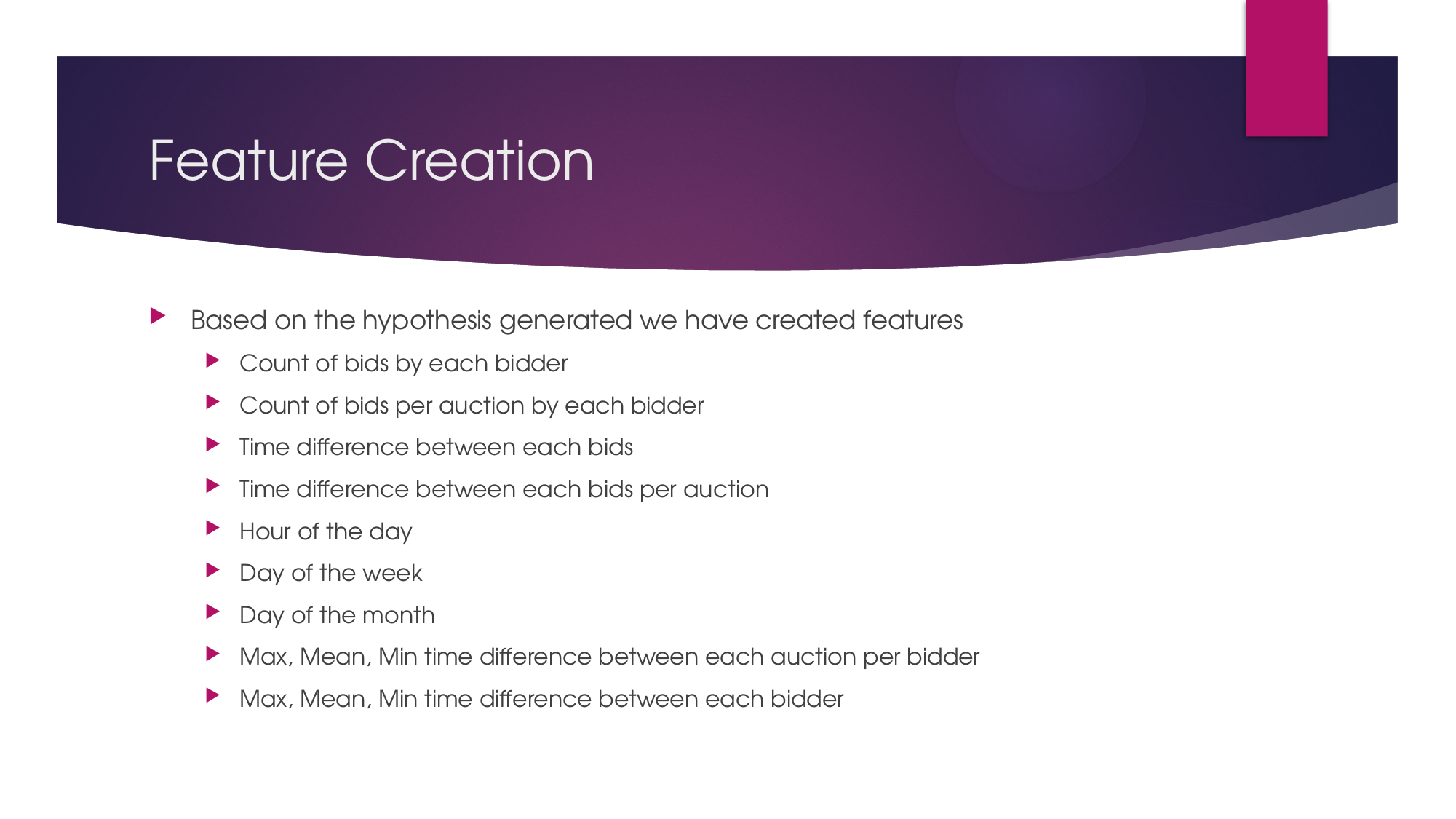

# Feature Creation
Based on the hypothesis generated we have created features
Count of bids by each bidder
Count of bids per auction by each bidder
Time difference between each bids
Time difference between each bids per auction
Hour of the day
Day of the week
Day of the month
Max, Mean, Min time difference between each auction per bidder
Max, Mean, Min time difference between each bidder